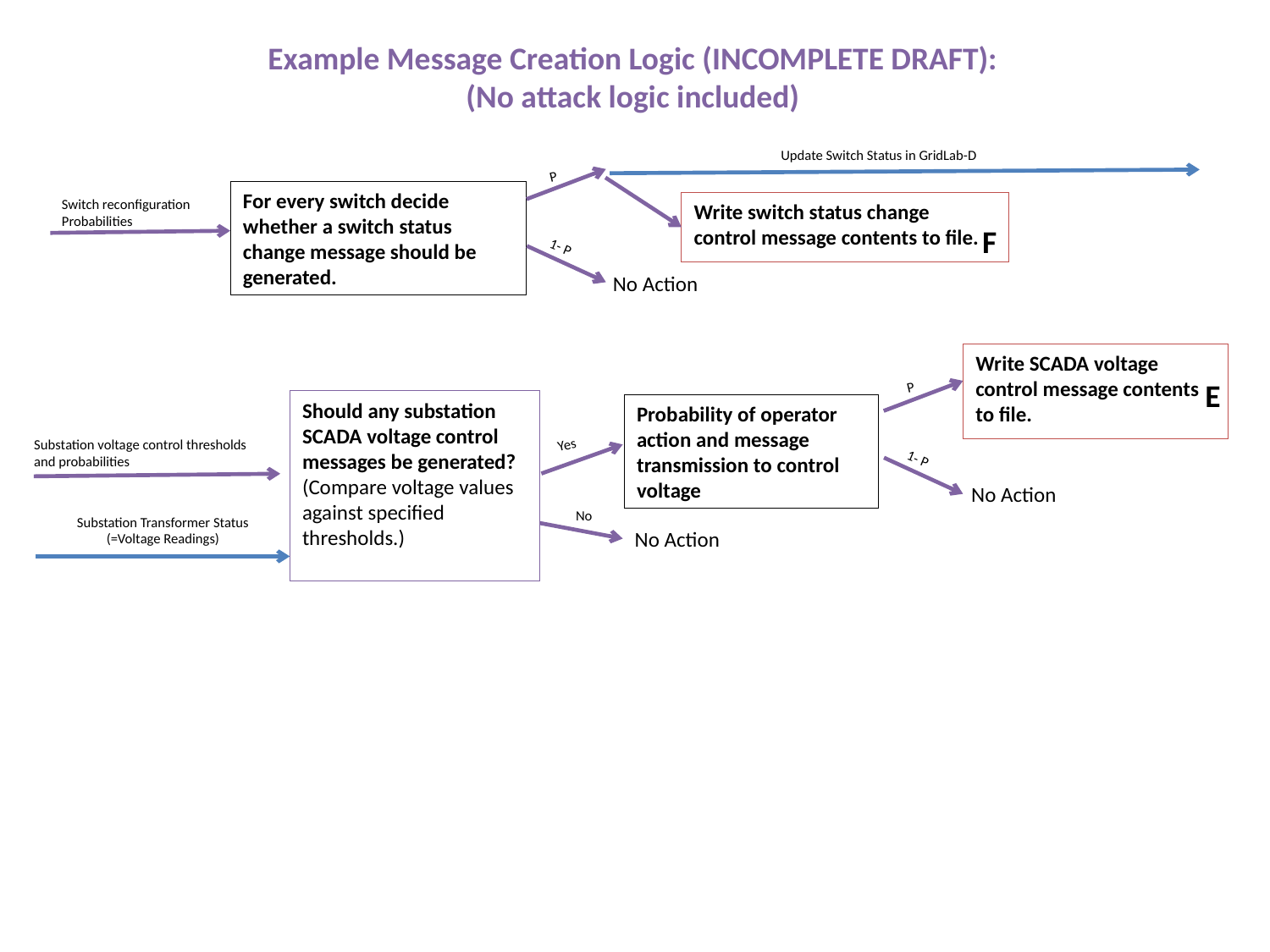

Example Message Creation Logic (INCOMPLETE DRAFT):
(No attack logic included)
Update Switch Status in GridLab-D
P
For every switch decide whether a switch status change message should be generated.
Switch reconfiguration Probabilities
Write switch status change control message contents to file.
1- P
No Action
F
Write SCADA voltage control message contents to file.
E
P
Should any substation SCADA voltage control messages be generated?
(Compare voltage values against specified thresholds.)

Probability of operator action and message transmission to control voltage
Substation voltage control thresholds and probabilities
Yes
1- P
No Action
No
Substation Transformer Status
(=Voltage Readings)
No Action